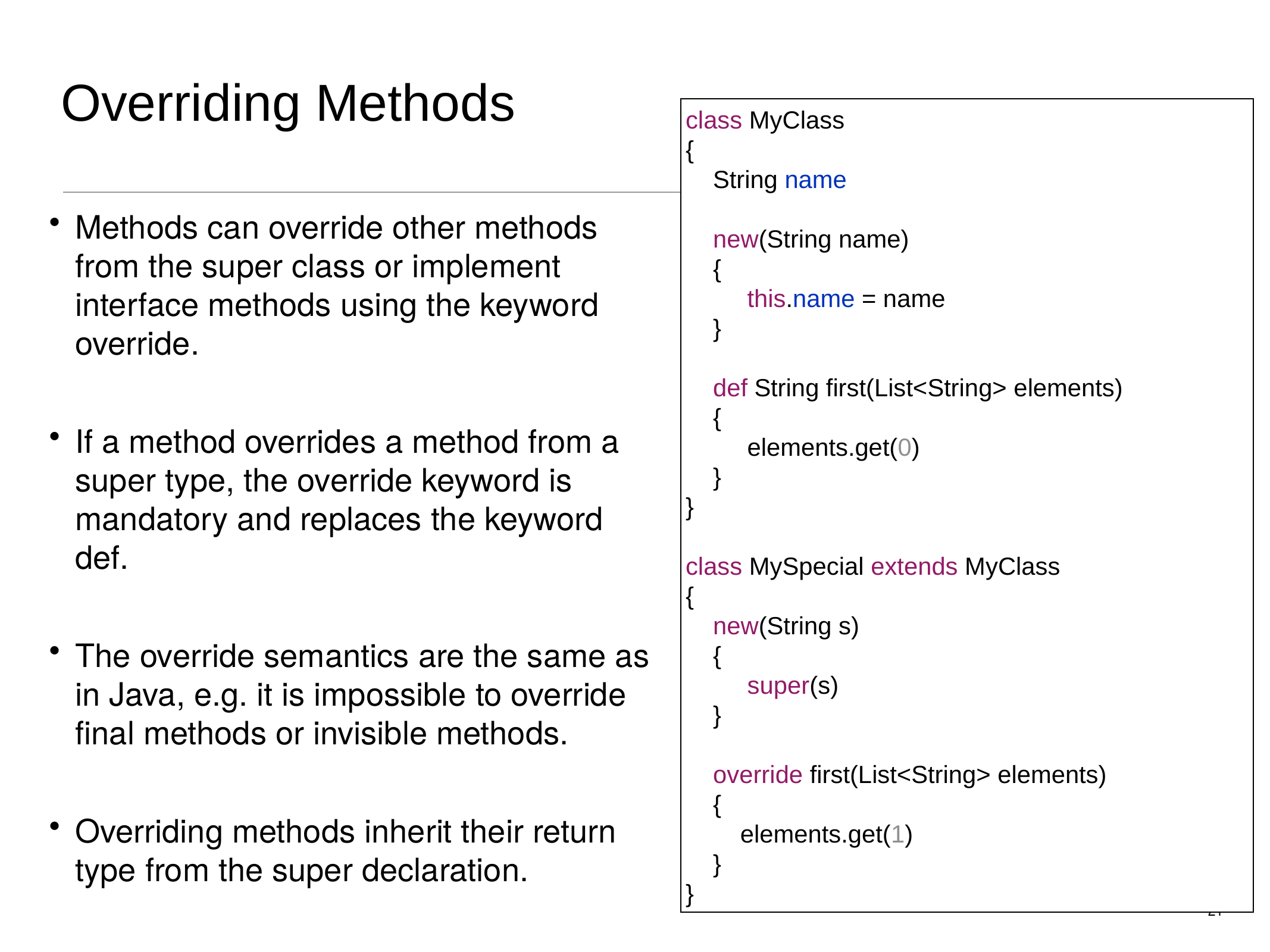

# Overriding Methods
class MyClass
{
    String name

    new(String name)
    {
         this.name = name
    }

    def String first(List<String> elements)
    {
         elements.get(0)
    }
}

class MySpecial extends MyClass
{
    new(String s)
    {
         super(s)
    }

    override first(List<String> elements)
    {
        elements.get(1)
    }
}
Methods can override other methods from the super class or implement interface methods using the keyword override.
If a method overrides a method from a super type, the override keyword is mandatory and replaces the keyword def.
The override semantics are the same as in Java, e.g. it is impossible to override final methods or invisible methods.
Overriding methods inherit their return type from the super declaration.
21